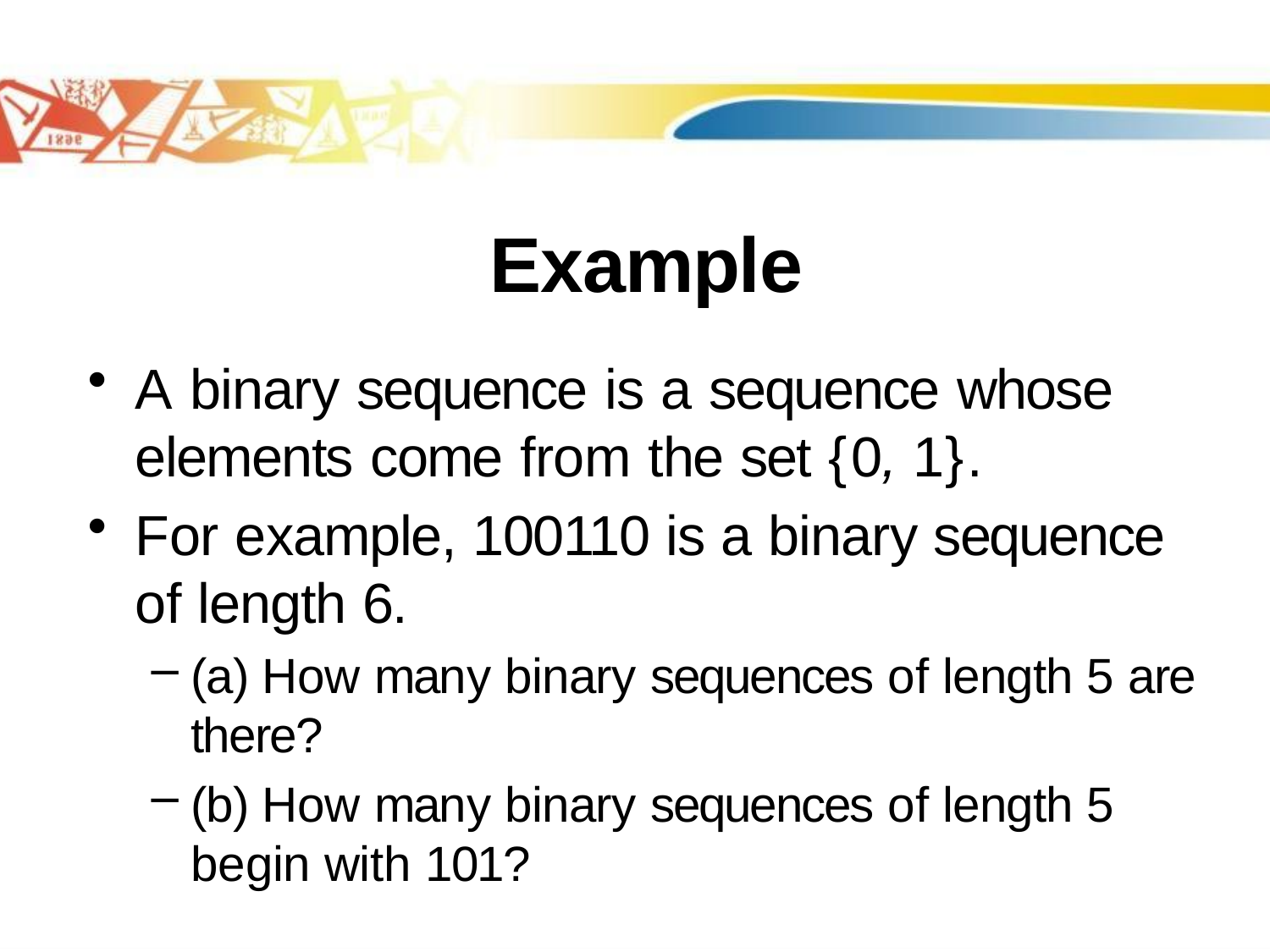

# Example
A binary sequence is a sequence whose elements come from the set {0, 1}.
For example, 100110 is a binary sequence of length 6.
(a) How many binary sequences of length 5 are there?
(b) How many binary sequences of length 5 begin with 101?